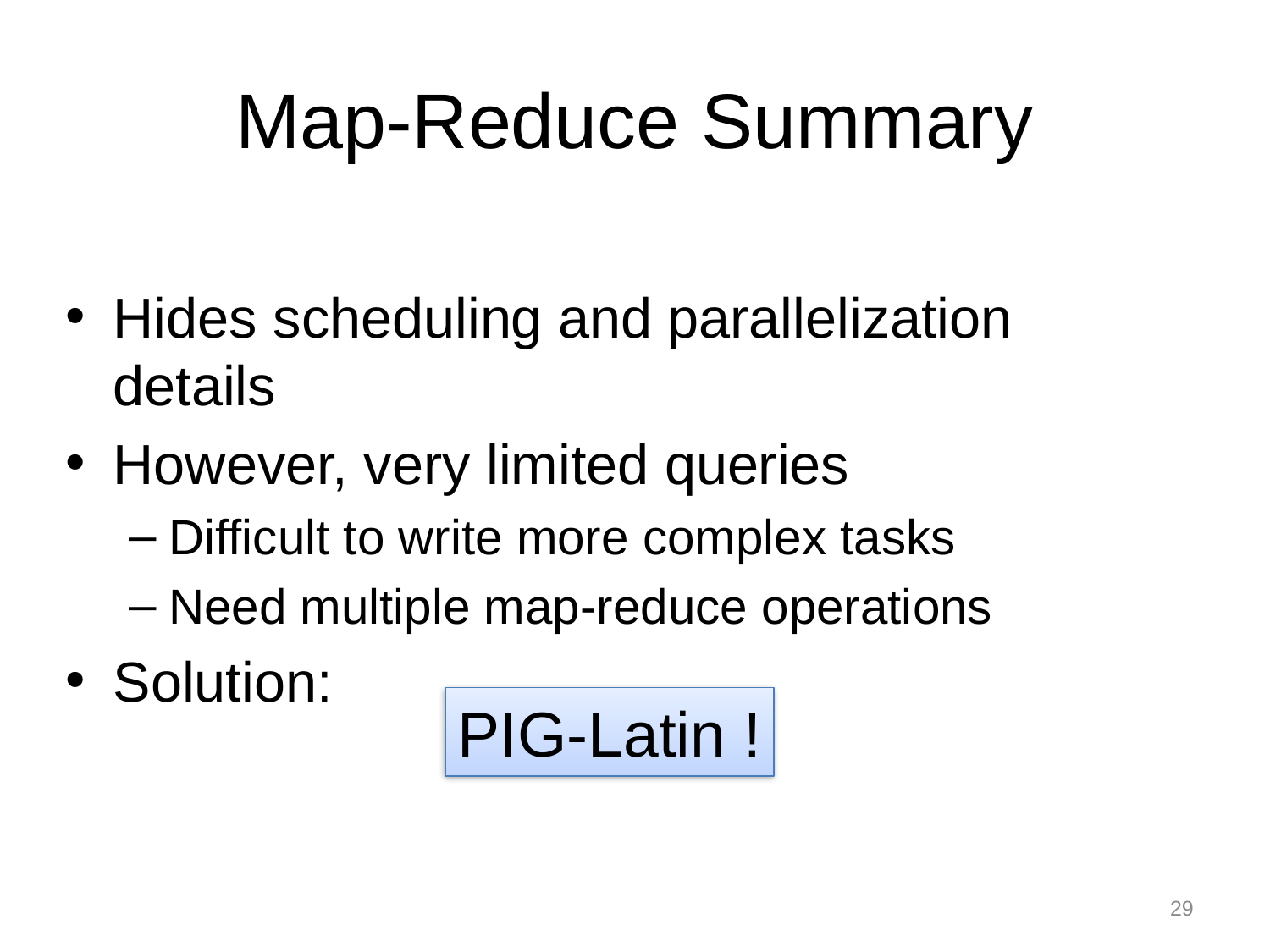

# Map-Reduce Summary
Hides scheduling and parallelization details
However, very limited queries
Difficult to write more complex tasks
Need multiple map-reduce operations
Solution:

PIG-Latin !

29